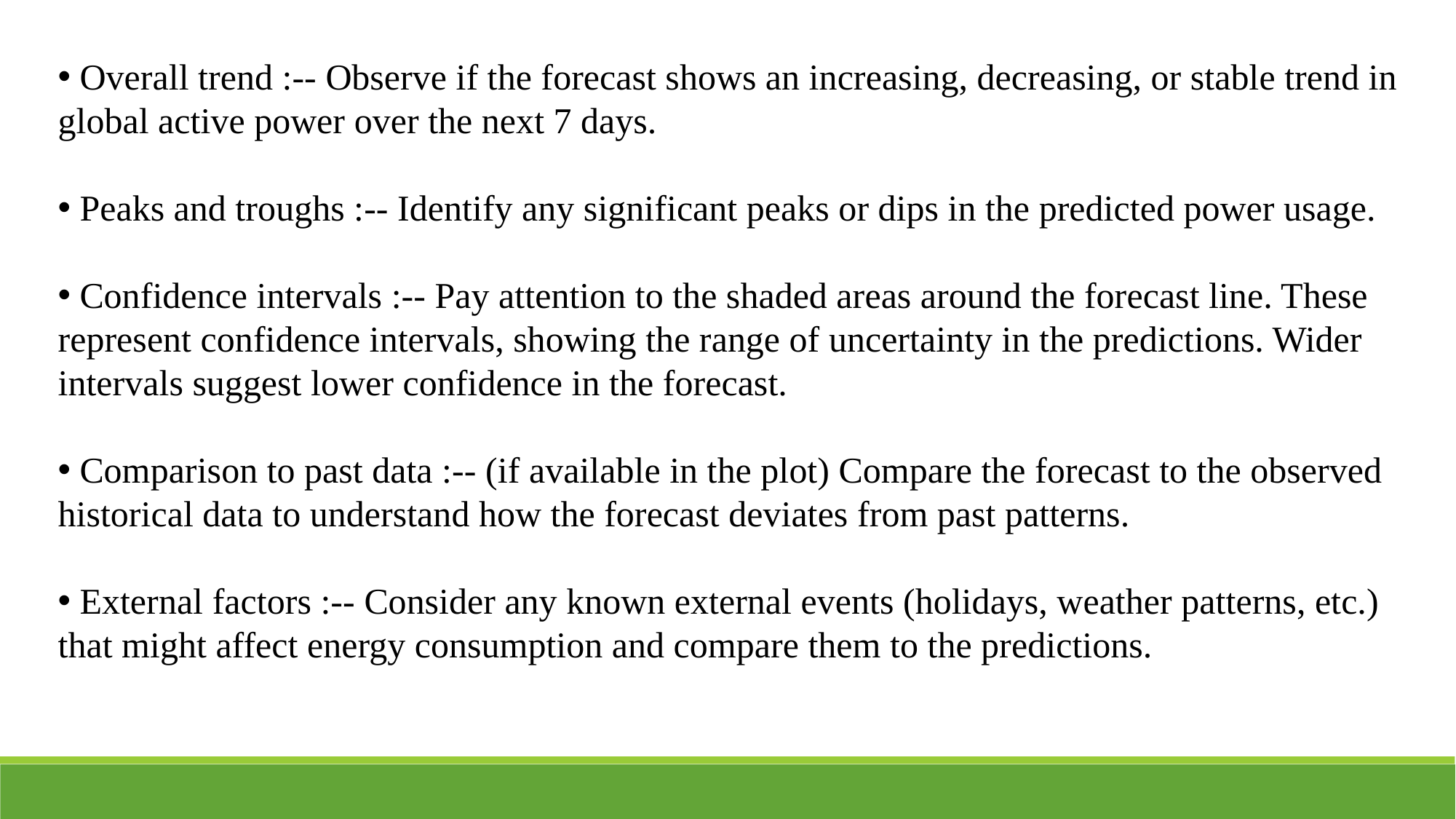

Overall trend :-- Observe if the forecast shows an increasing, decreasing, or stable trend in global active power over the next 7 days.

 Peaks and troughs :-- Identify any significant peaks or dips in the predicted power usage.

 Confidence intervals :-- Pay attention to the shaded areas around the forecast line. These represent confidence intervals, showing the range of uncertainty in the predictions. Wider intervals suggest lower confidence in the forecast.

 Comparison to past data :-- (if available in the plot) Compare the forecast to the observed historical data to understand how the forecast deviates from past patterns.

 External factors :-- Consider any known external events (holidays, weather patterns, etc.) that might affect energy consumption and compare them to the predictions.